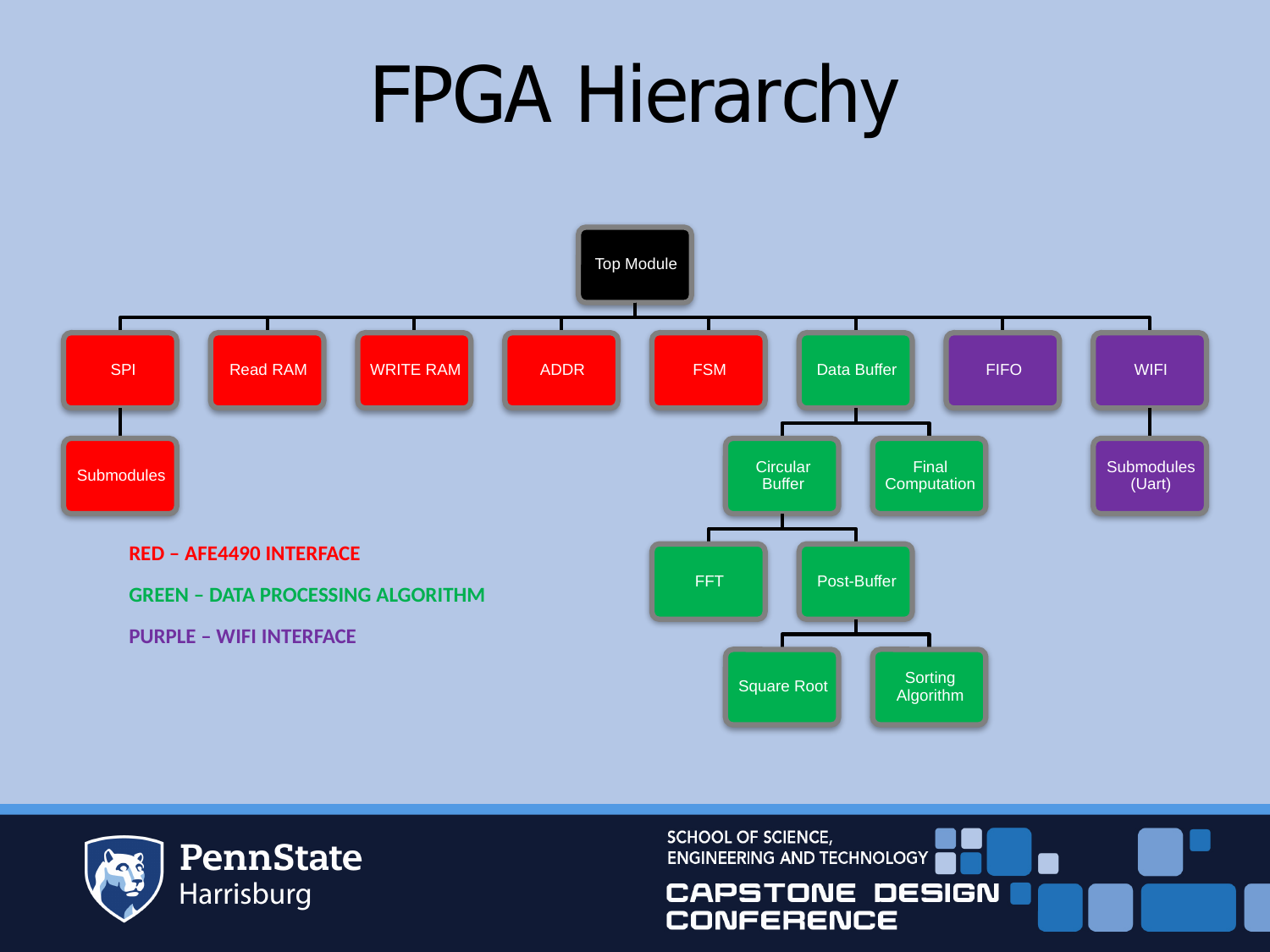

# FPGA Hierarchy
Top Module
 SPI
Submodules
Read RAM
WRITE RAM
ADDR
FSM
Data Buffer
Circular Buffer
FFT
Post-Buffer
Square Root
Sorting Algorithm
Final Computation
FIFO
WIFI
Submodules (Uart)
RED – AFE4490 INTERFACE
GREEN – DATA PROCESSING ALGORITHM
PURPLE – WIFI INTERFACE